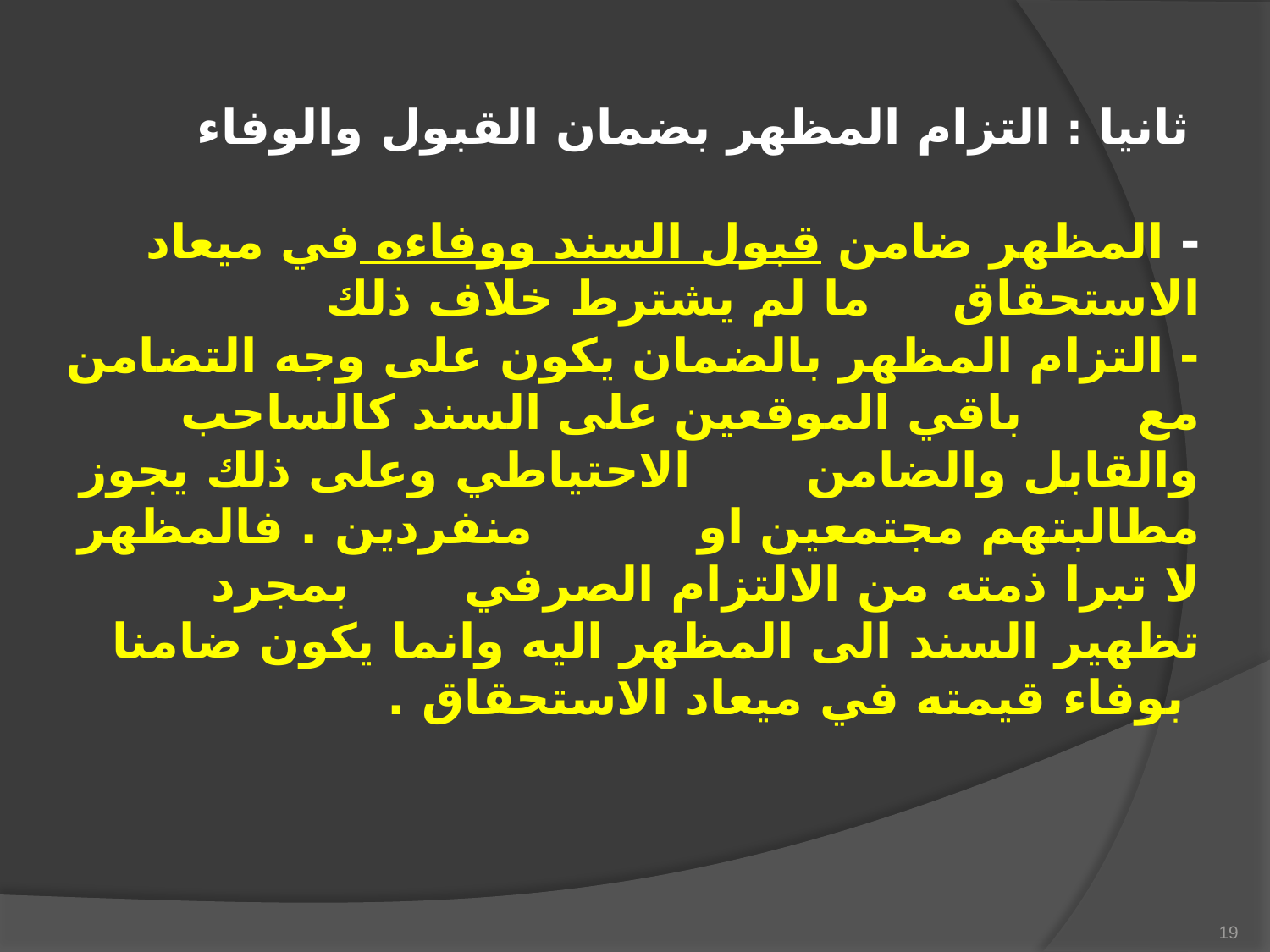

# ثانيا : التزام المظهر بضمان القبول والوفاء - المظهر ضامن قبول السند ووفاءه في ميعاد الاستحقاق     ما لم يشترط خلاف ذلك - التزام المظهر بالضمان يكون على وجه التضامن مع       باقي الموقعين على السند كالساحب والقابل والضامن       الاحتياطي وعلى ذلك يجوز مطالبتهم مجتمعين او          منفردين . فالمظهر لا تبرا ذمته من الالتزام الصرفي       بمجرد تظهير السند الى المظهر اليه وانما يكون ضامنا     بوفاء قيمته في ميعاد الاستحقاق .
19